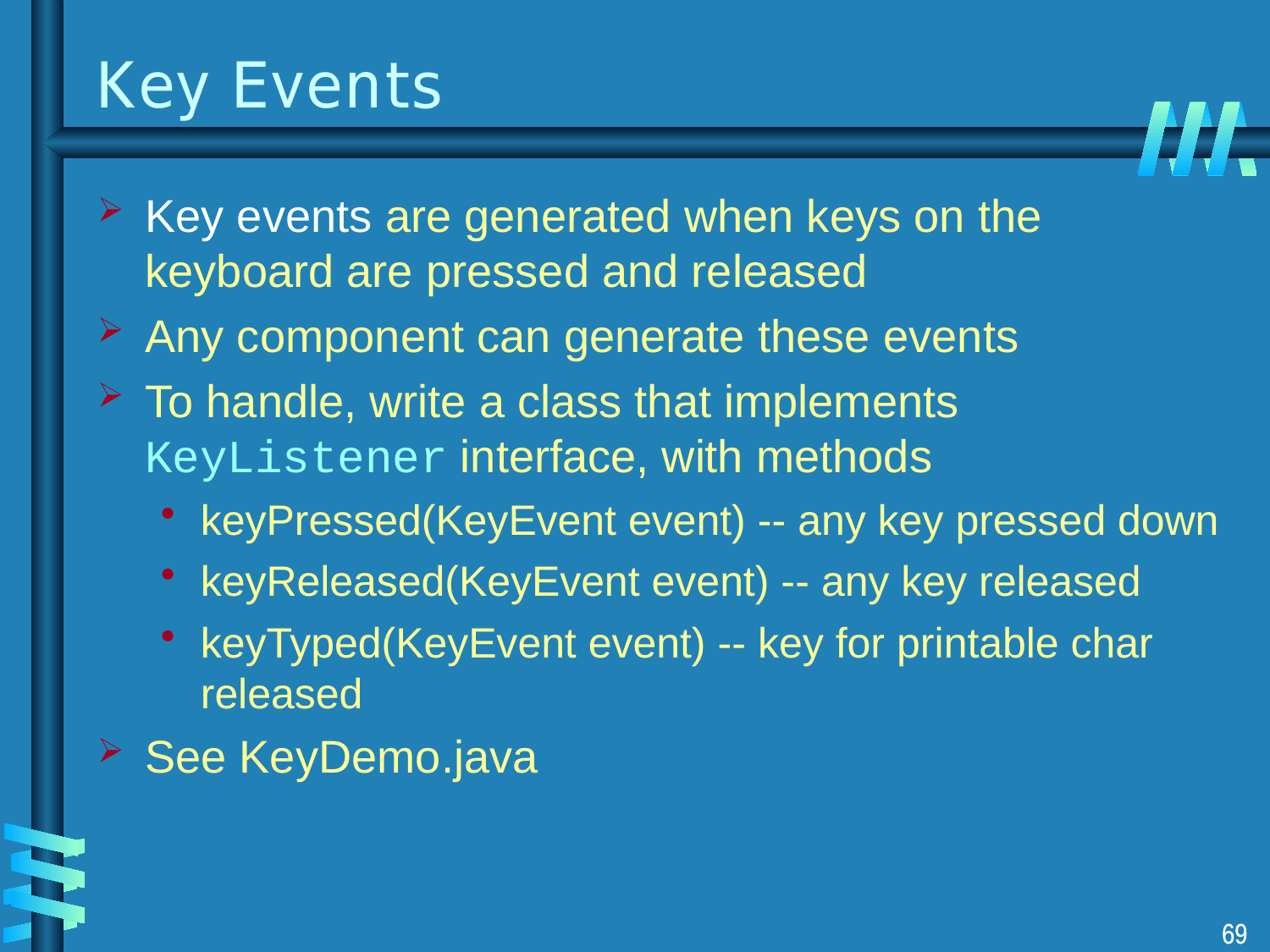

# Key Events
Key events are generated when keys on the keyboard are pressed and released
Any component can generate these events
To handle, write a class that implements KeyListener interface, with methods
keyPressed(KeyEvent event) -- any key pressed down
keyReleased(KeyEvent event) -- any key released
keyTyped(KeyEvent event) -- key for printable char released
See KeyDemo.java
69
69